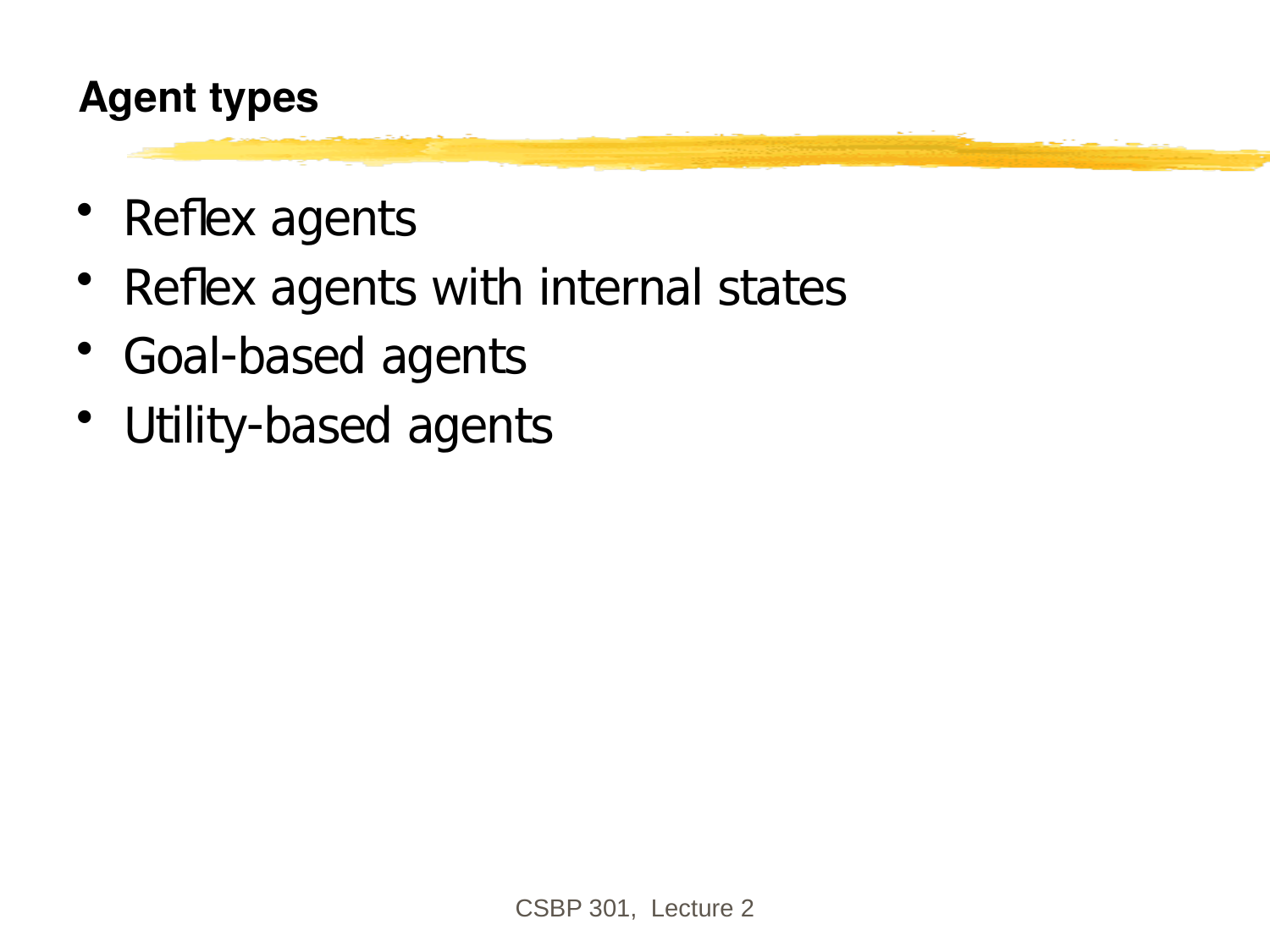

CSBP 301,  Lecture 2
# Agent types
Reflex agents
Reflex agents with internal states
Goal-based agents
Utility-based agents